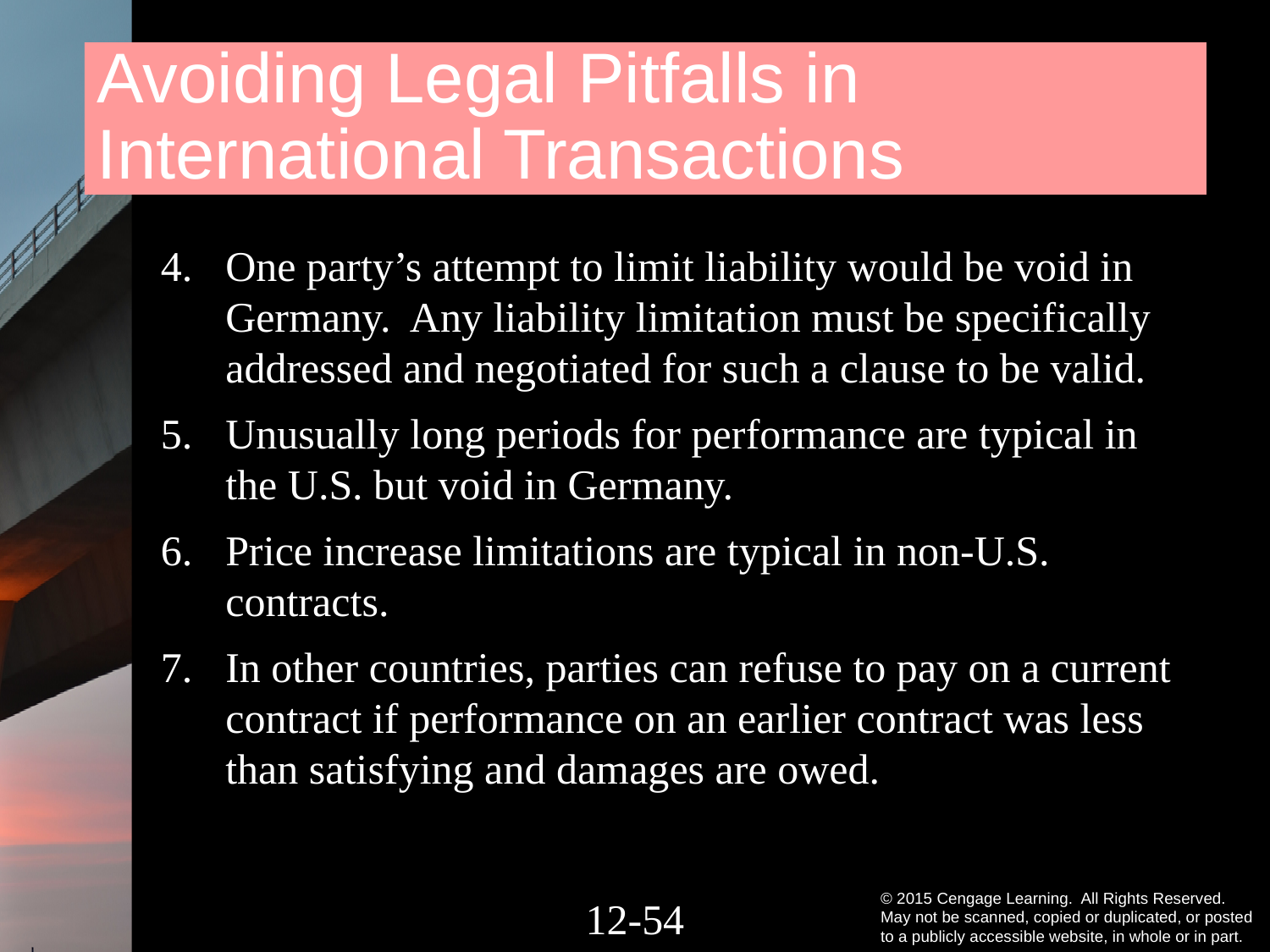

# Avoiding Legal Pitfalls in International Transactions
One party’s attempt to limit liability would be void in Germany.  Any liability limitation must be specifically addressed and negotiated for such a clause to be valid.
Unusually long periods for performance are typical in the U.S. but void in Germany.
Price increase limitations are typical in non-U.S. contracts.
In other countries, parties can refuse to pay on a current contract if performance on an earlier contract was less than satisfying and damages are owed.
12-54